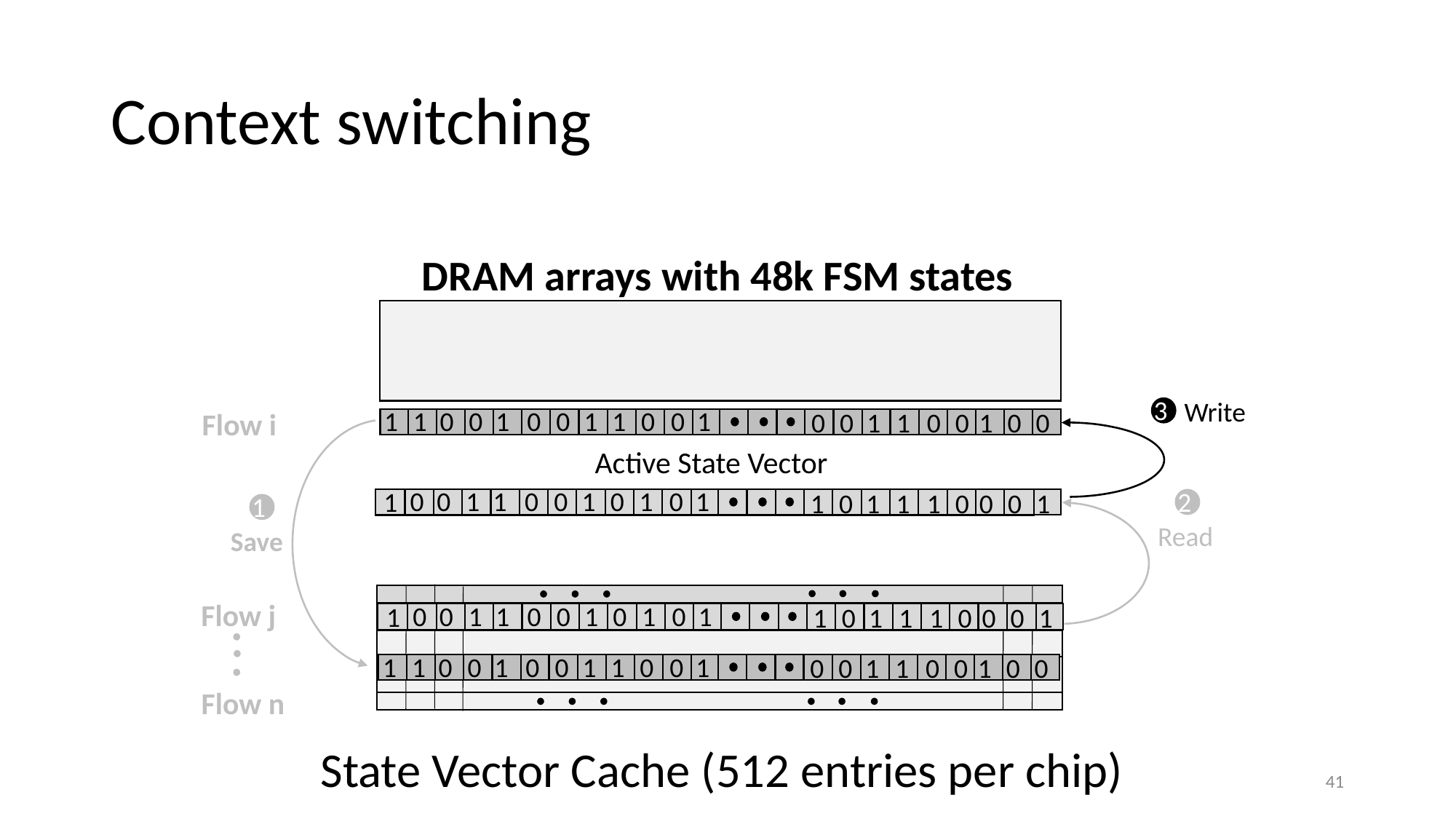

# Context switching
DRAM arrays with 48k FSM states

1
1
0
0
1
0
0
1
1
0
0
1
0
0
1
1
0
0
1
0
0

1
1
0
0
1
0
0
1
1
0
0
1
0
0
1
1
0
0
1
0
0

Active State Vector

3

Write
Flow i

0
0
1
1
0
0
1
0
1
0
1
1
1
0
1
1
1
0
0
0
1

2

1

Read
Save

Flow j

0
0
1
1
0
0
1
0
1
0
1
1
1
0
1
1
1
0
0
0
1

0
0
1
1
0
0
1
0
1
0
1
1
1
0
1
1
1
0
0
0
1

1
1
0
0
1
0
0
1
1
0
0
1
0
0
1
1
0
0
1
0
0

Flow n

State Vector Cache (512 entries per chip)
41